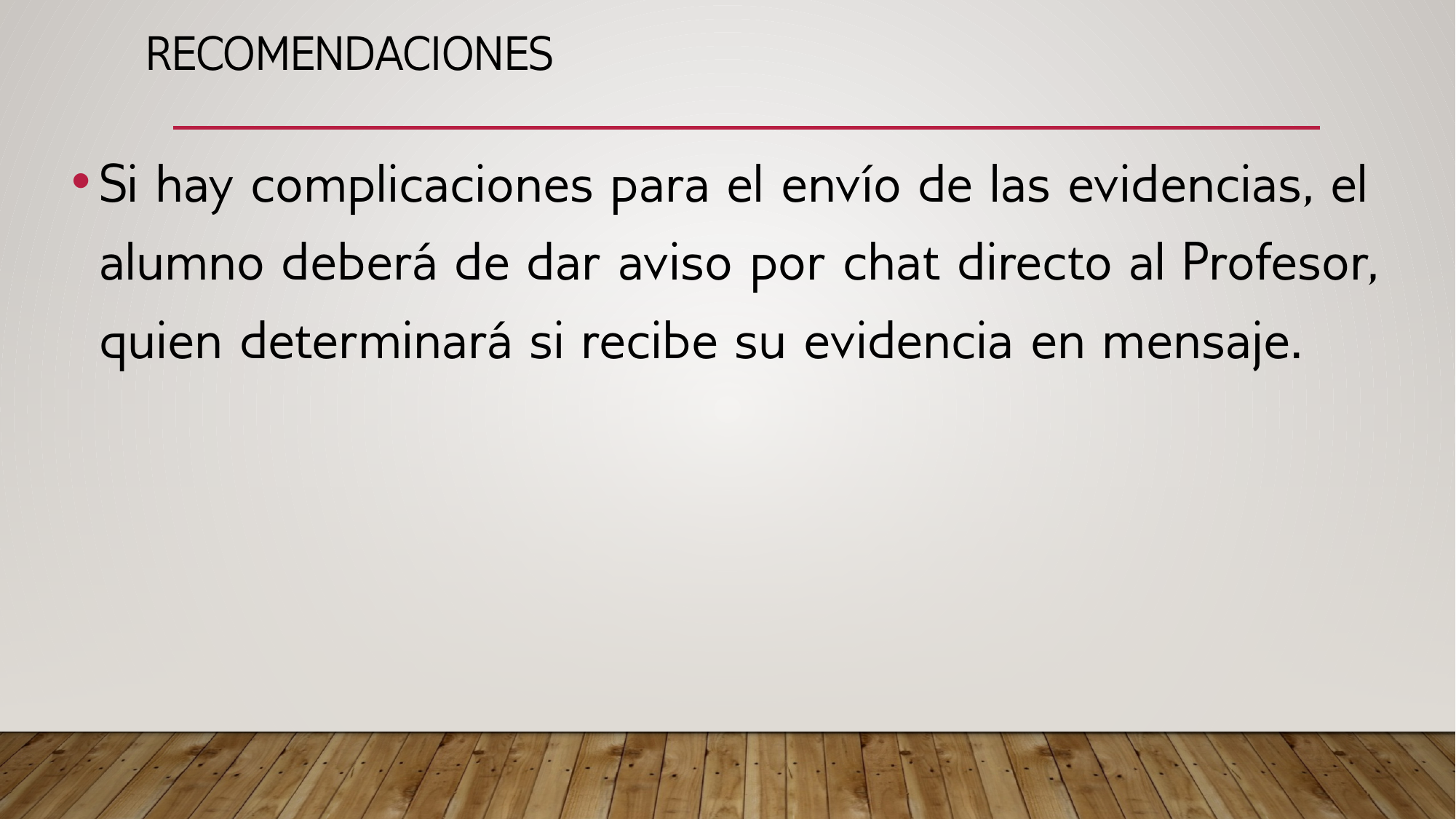

# Recomendaciones
Si hay complicaciones para el envío de las evidencias, el alumno deberá de dar aviso por chat directo al Profesor, quien determinará si recibe su evidencia en mensaje.